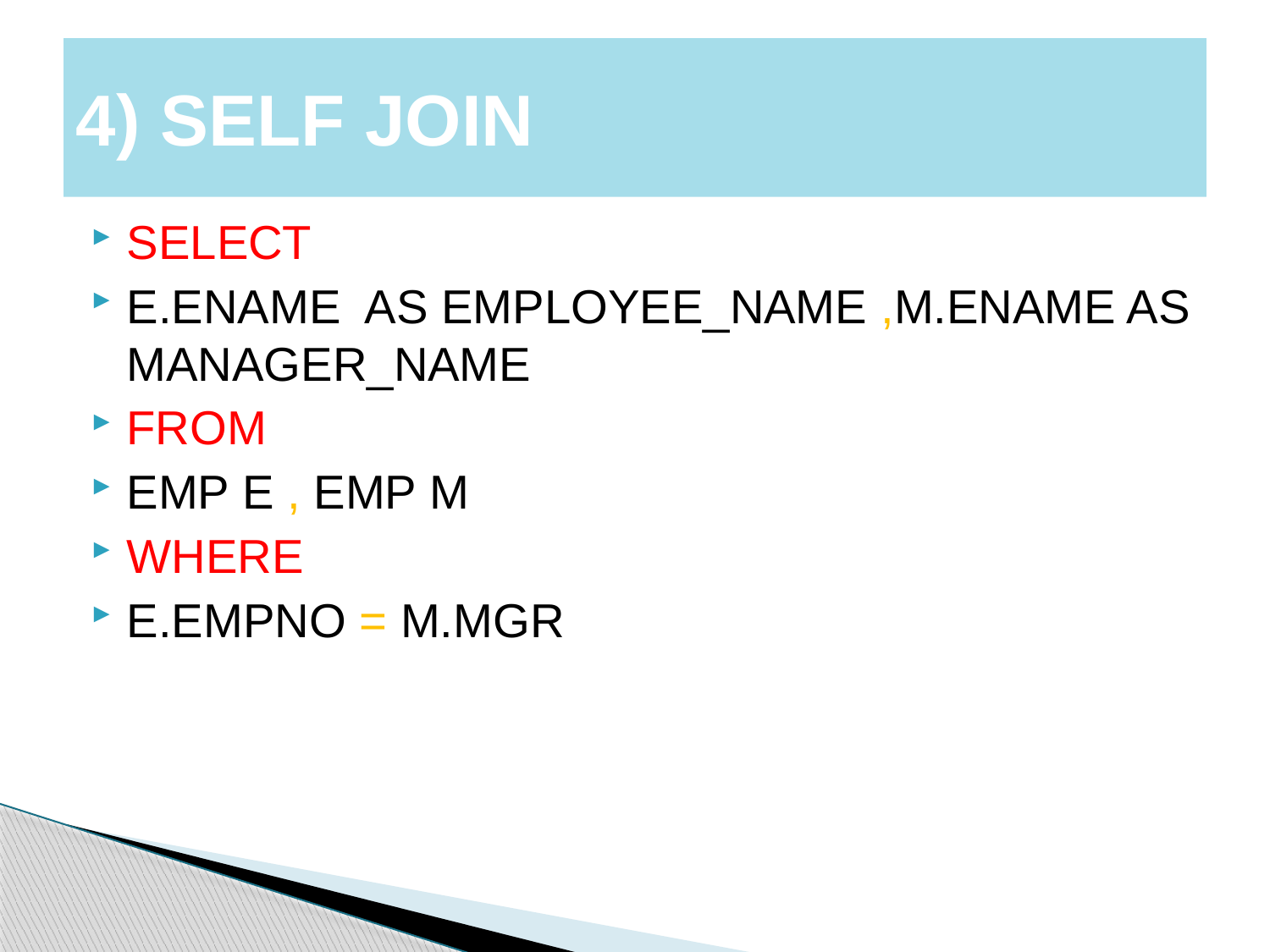

# 4) SELF JOIN
SELECT
E.ENAME  AS EMPLOYEE_NAME ,M.ENAME AS MANAGER_NAME
FROM
EMP E , EMP M
WHERE
E.EMPNO = M.MGR